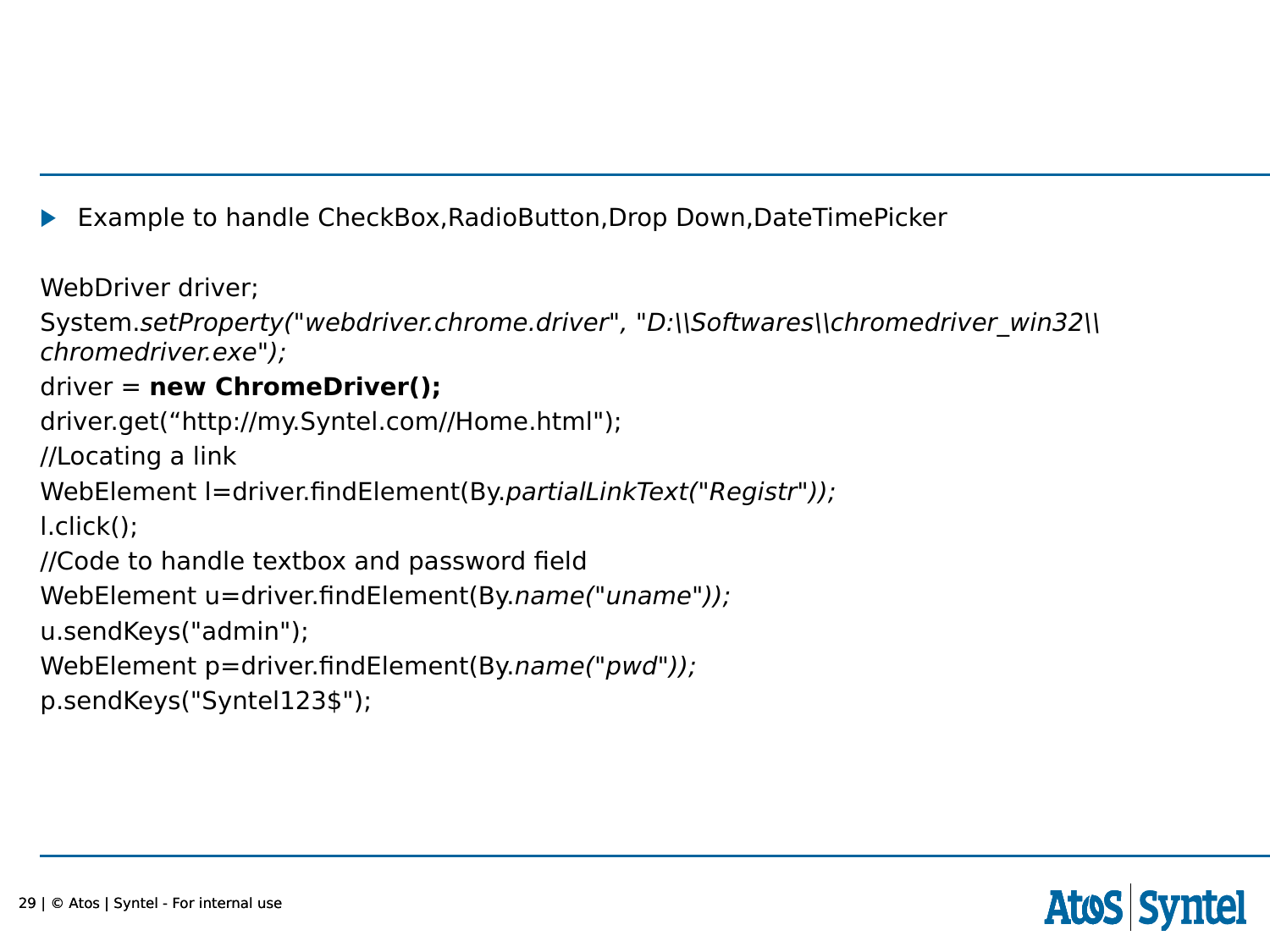

Example to handle CheckBox,RadioButton,Drop Down,DateTimePicker

WebDriver driver;
System.setProperty("webdriver.chrome.driver", "D:\\Softwares\\chromedriver_win32\\chromedriver.exe");
driver = new ChromeDriver();
driver.get(“http://my.Syntel.com//Home.html");
//Locating a link
WebElement l=driver.findElement(By.partialLinkText("Registr"));
l.click();
//Code to handle textbox and password field
WebElement u=driver.findElement(By.name("uname"));
u.sendKeys("admin");
WebElement p=driver.findElement(By.name("pwd"));
p.sendKeys("Syntel123$");